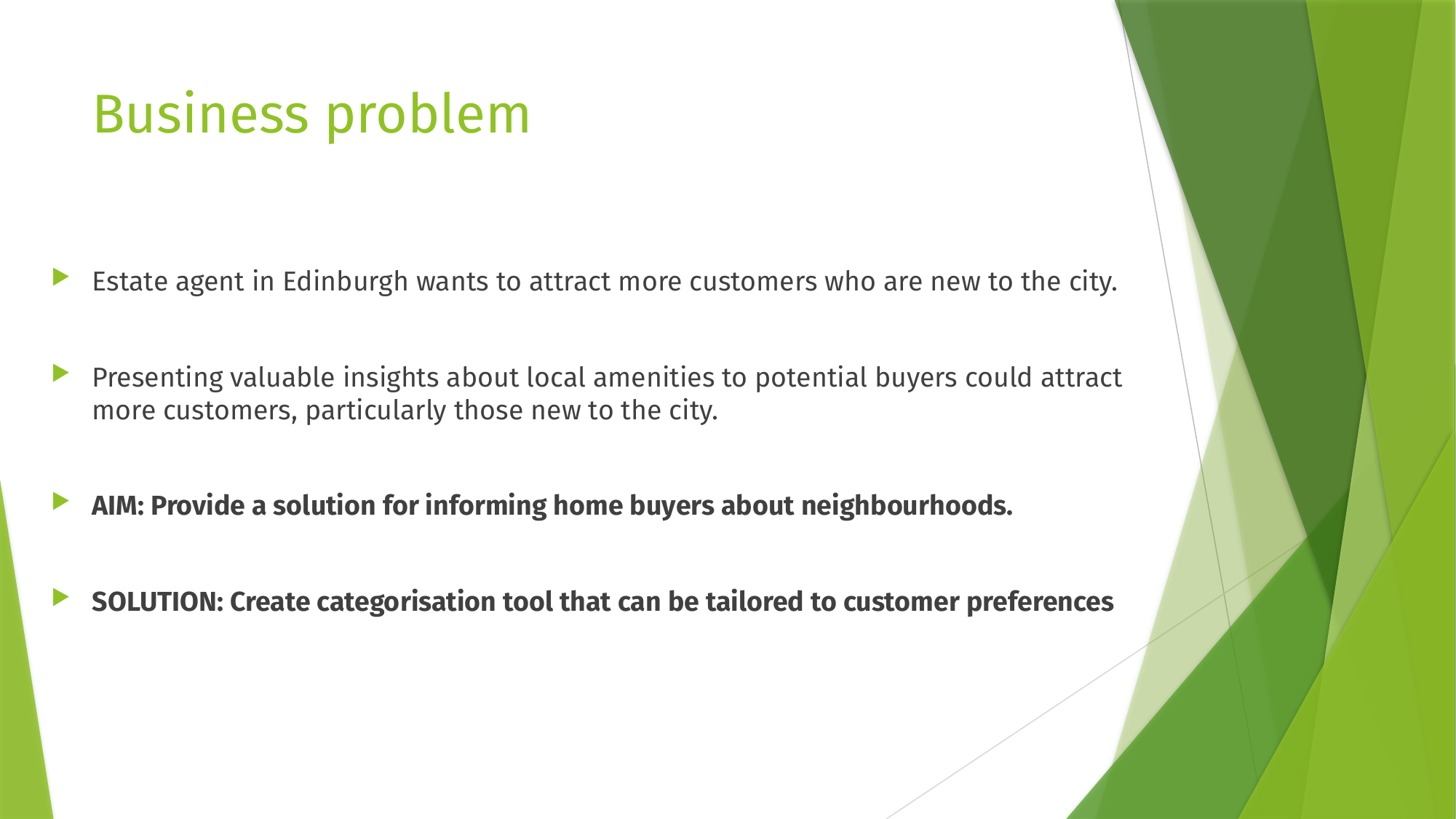

# Business problem
Estate agent in Edinburgh wants to attract more customers who are new to the city.

Presenting valuable insights about local amenities to potential buyers could attract more customers, particularly those new to the city.

AIM: Provide a solution for informing home buyers about neighbourhoods.

SOLUTION: Create categorisation tool that can be tailored to customer preferences